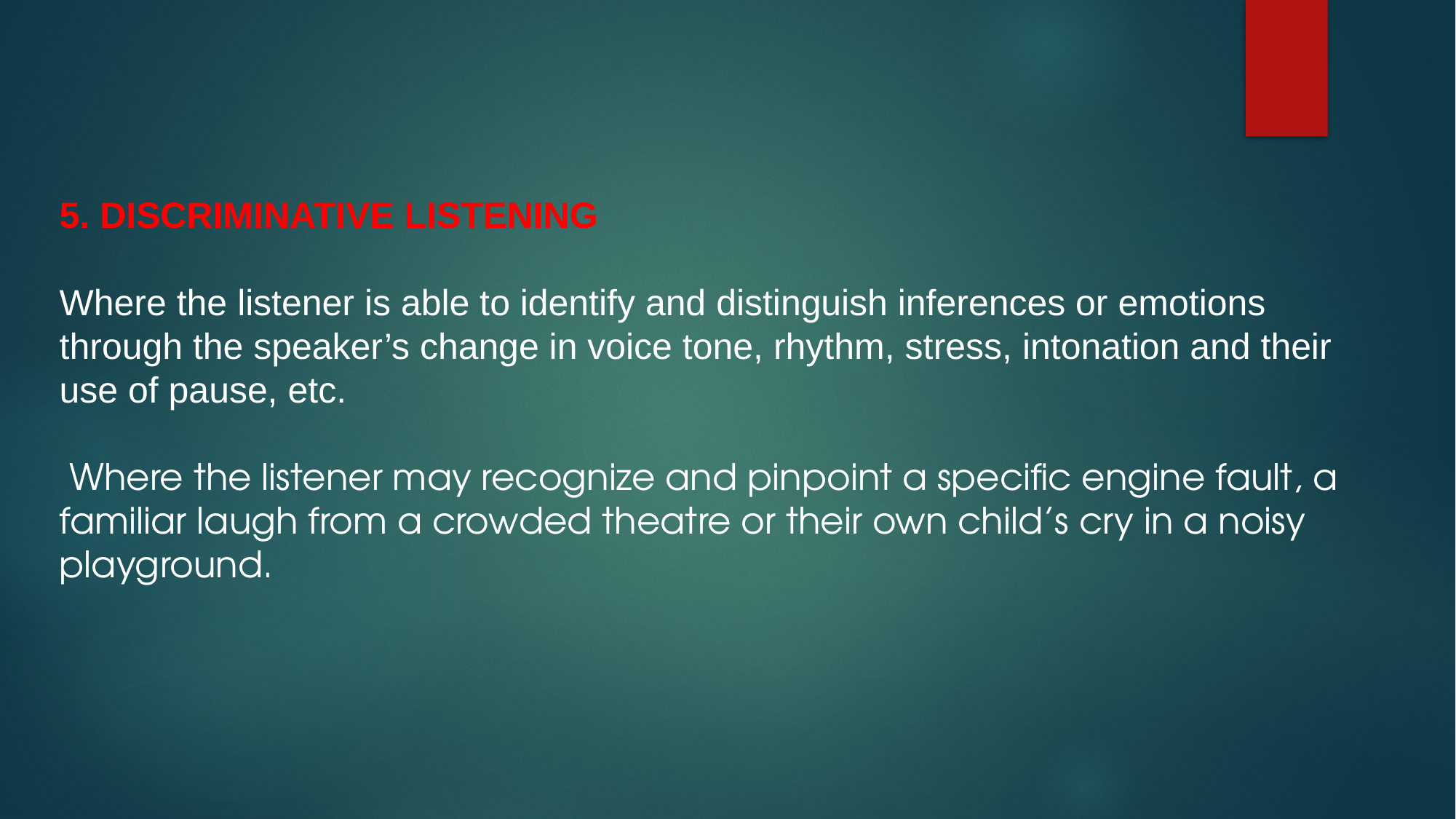

#

5. DISCRIMINATIVE LISTENING

Where the listener is able to identify and distinguish inferences or emotions through the speaker’s change in voice tone, rhythm, stress, intonation and their use of pause, etc.

 Where the listener may recognize and pinpoint a specific engine fault, a familiar laugh from a crowded theatre or their own child’s cry in a noisy playground.